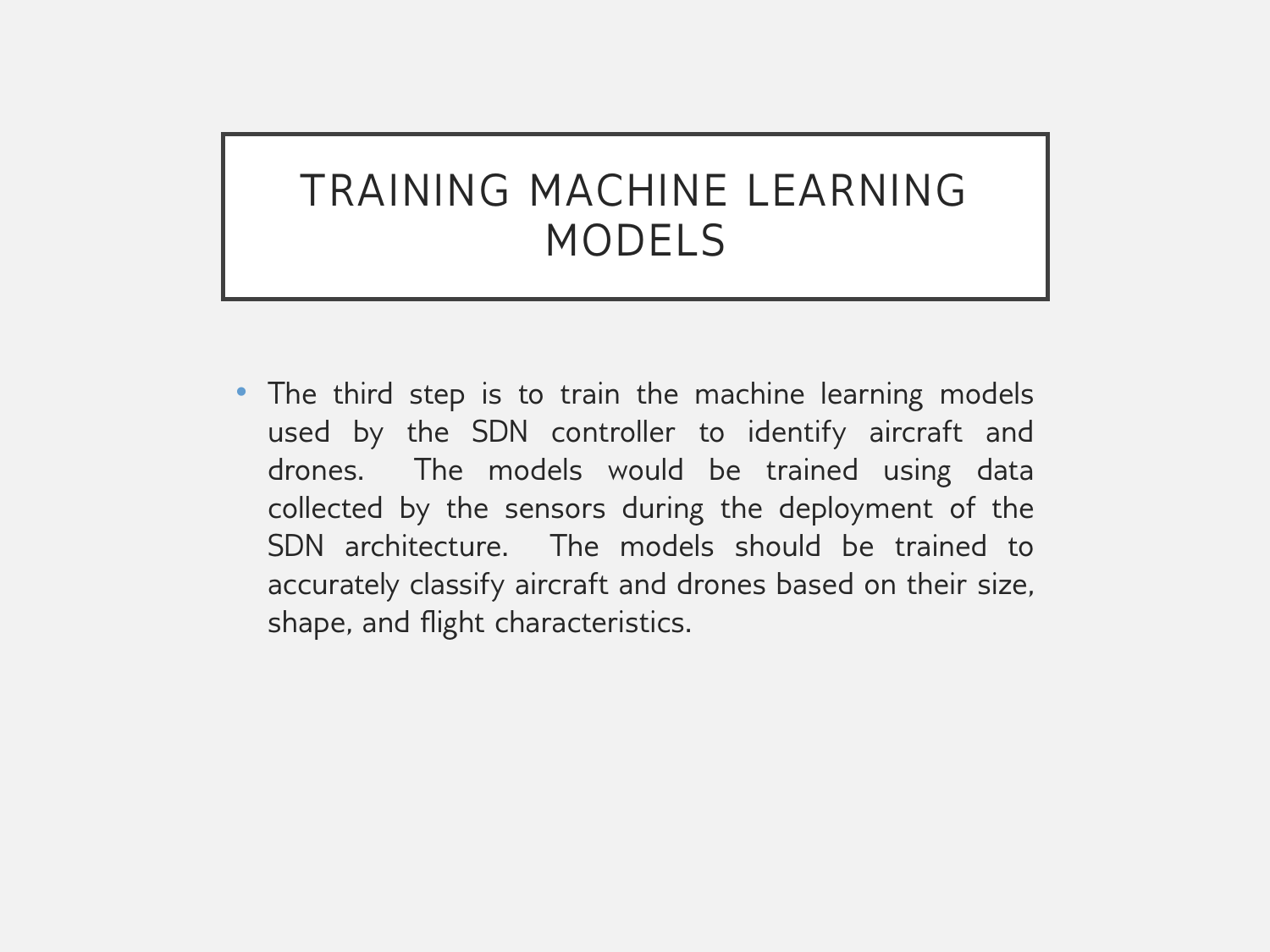

# Training Machine Learning Models
The third step is to train the machine learning models used by the SDN controller to identify aircraft and drones.  The models would be trained using data collected by the sensors during the deployment of the SDN architecture.  The models should be trained to accurately classify aircraft and drones based on their size, shape, and flight characteristics.